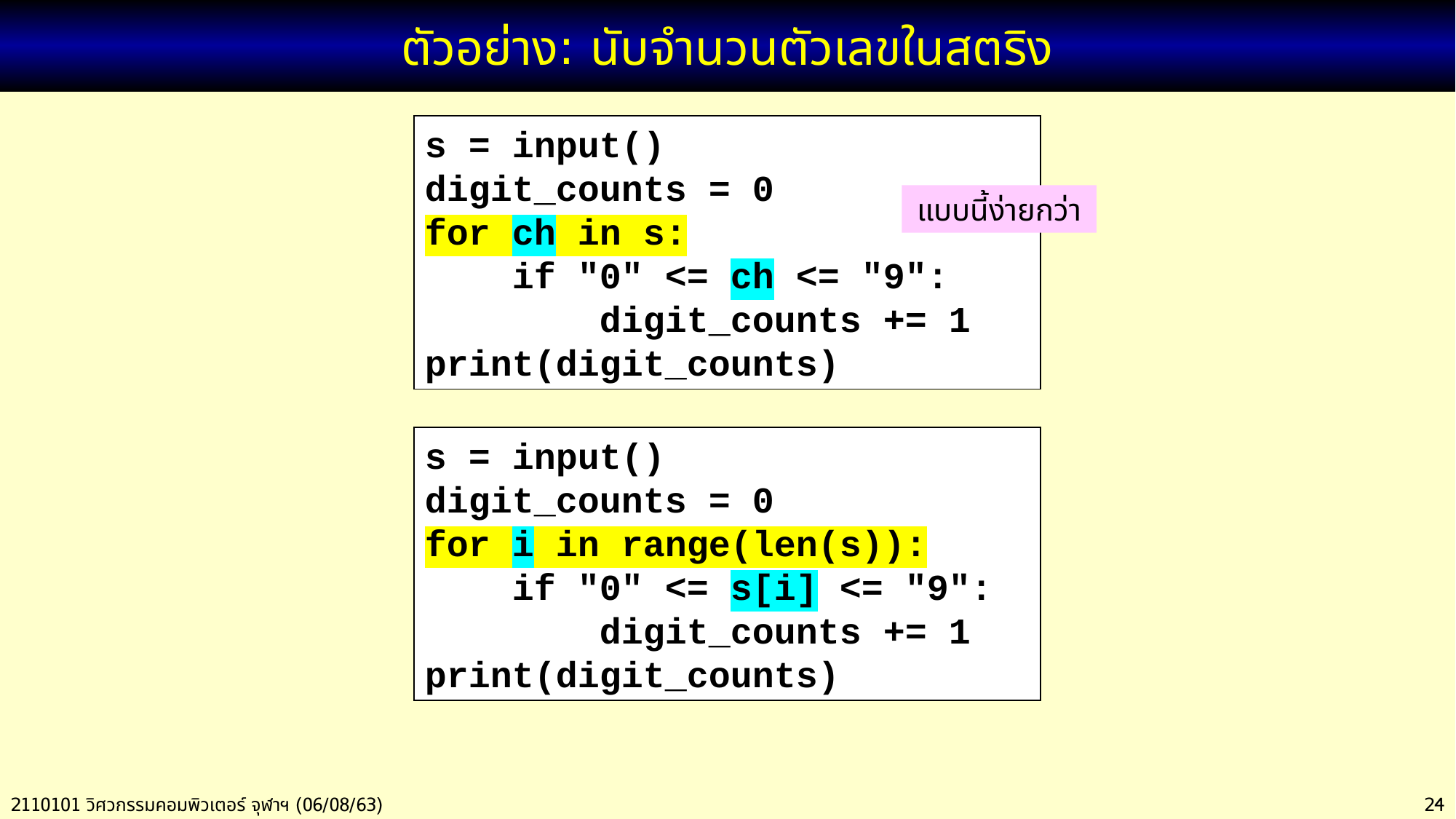

# ตัวอย่าง: นับจำนวนตัวเลขในสตริง
s = input()
digit_counts = 0
for ch in s:
    if "0" <= ch <= "9":
        digit_counts += 1
print(digit_counts)
แบบนี้ง่ายกว่า
s = input()
digit_counts = 0
for i in range(len(s)):
    if "0" <= s[i] <= "9":
        digit_counts += 1
print(digit_counts)